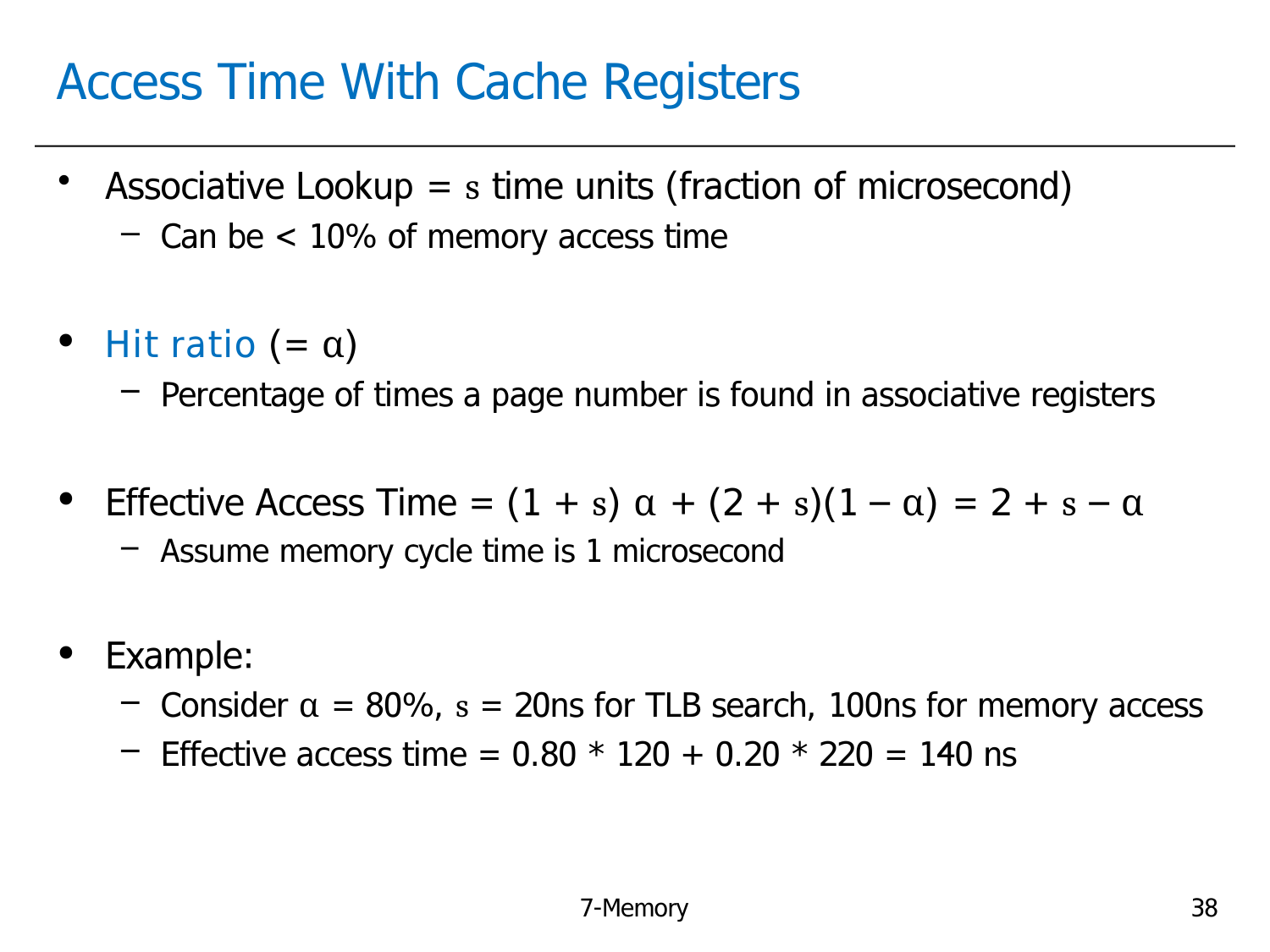

# Access Time With Cache Registers
Associative Lookup = s time units (fraction of microsecond)
Can be < 10% of memory access time

Hit ratio (= α)
Percentage of times a page number is found in associative registers

Effective Access Time = (1 + s) α + (2 + s)(1 – α) = 2 + s – α
Assume memory cycle time is 1 microsecond

Example:
Consider α = 80%, s = 20ns for TLB search, 100ns for memory access
Effective access time = 0.80 * 120 + 0.20 * 220 = 140 ns
7-Memory
38